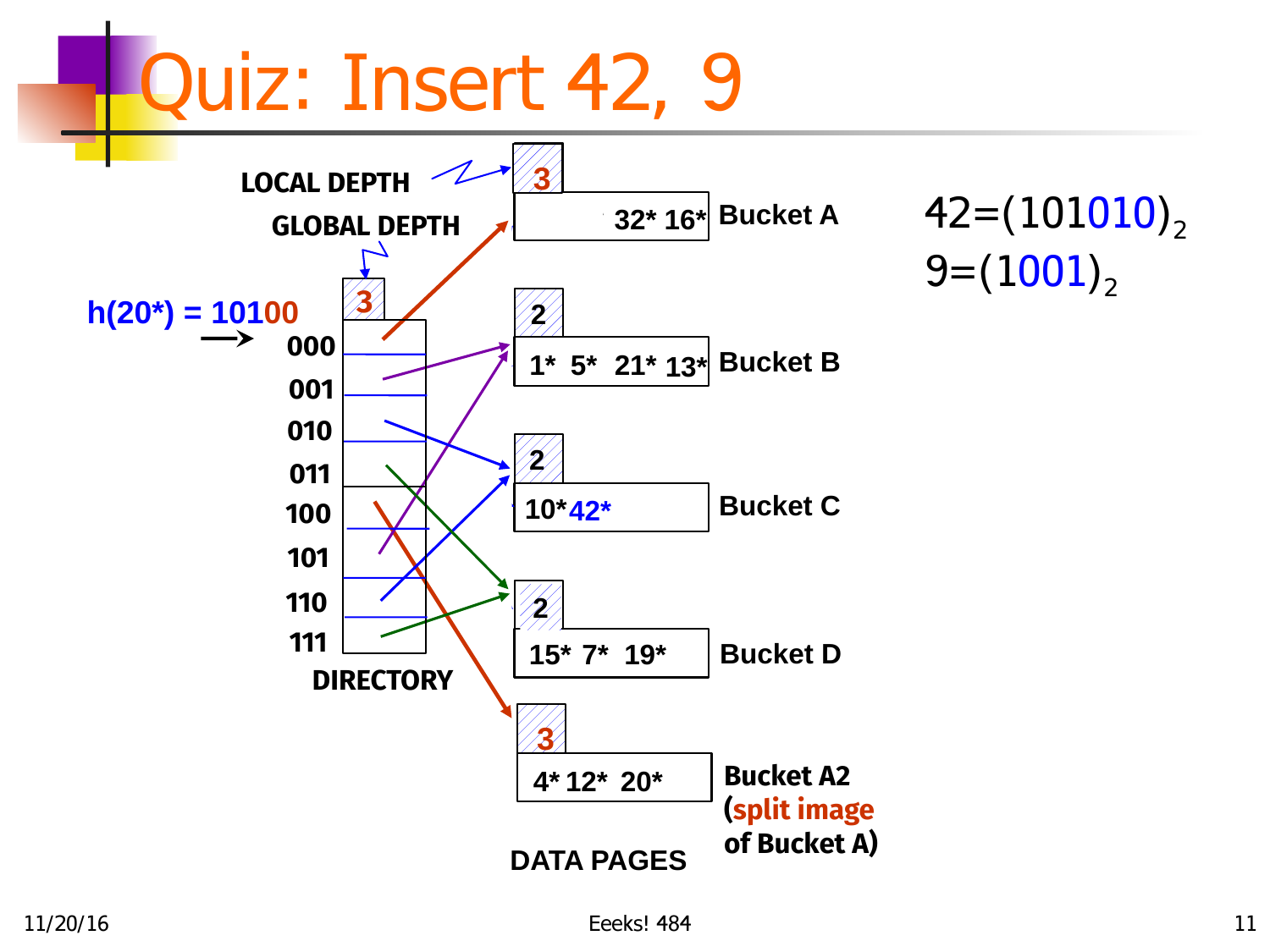

# Quiz: Insert 42, 9

3

3
Bucket A2
(split image
of Bucket A)

2
LOCAL DEPTH
GLOBAL DEPTH

3

000

001

010

011

100

101
110

111
DIRECTORY

LOCAL DEPTH
42=(101010)2
9=(1001)2
Bucket A

4*
12*
20*
4*
12*
32*
16*
GLOBAL DEPTH

h(20*) = 10100

2
2

Bucket B
00
5*
1*
21*
13*

01

2
10

Bucket C

10*
42*
11

DIRECTORY

2

Bucket D
15*
7*
19*
DATA PAGES
11/20/16
Eeeks! 484
11